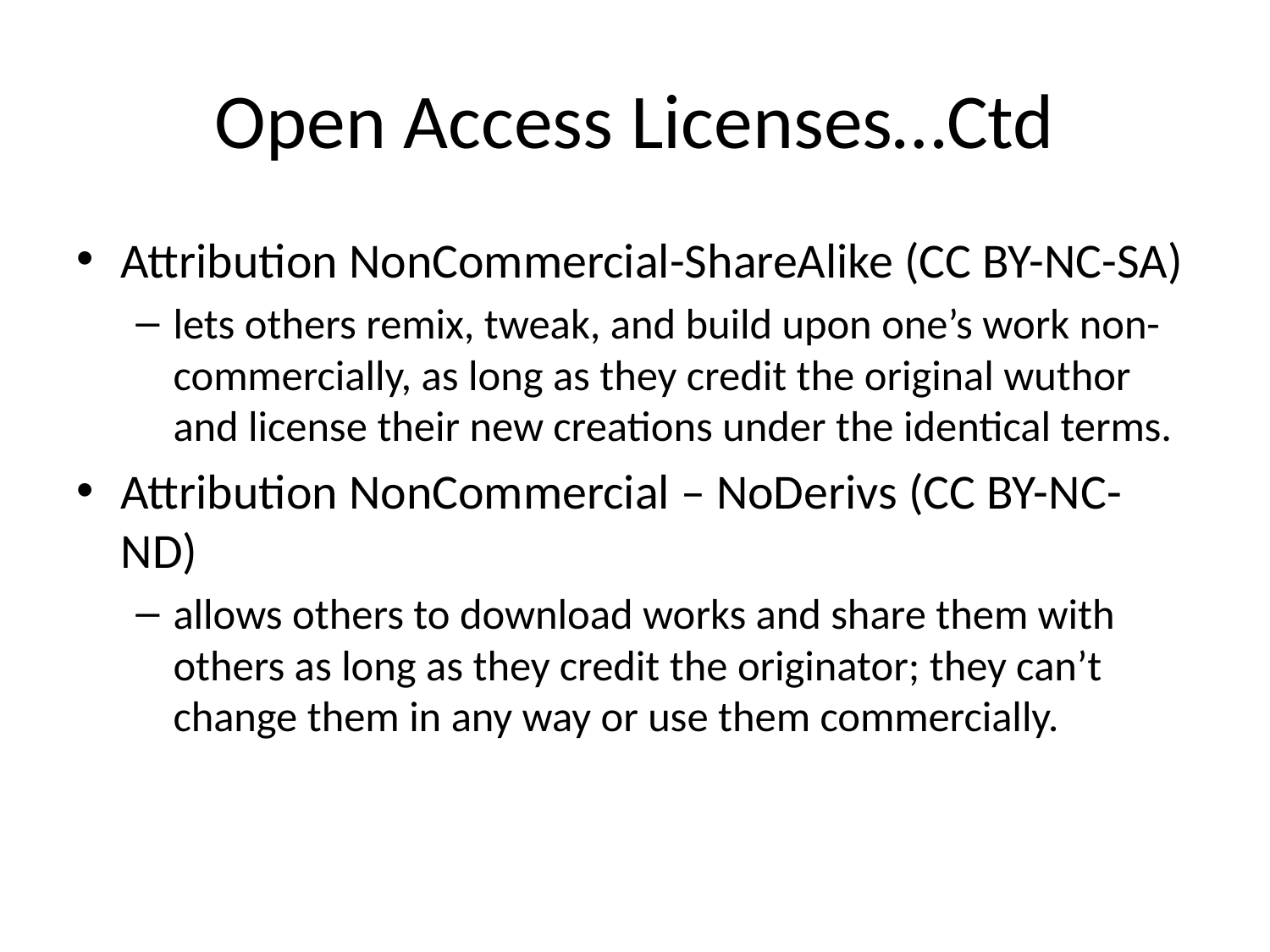

# Open Access Licenses…Ctd
Attribution NonCommercial-ShareAlike (CC BY-NC-SA)
lets others remix, tweak, and build upon one’s work non-commercially, as long as they credit the original wuthor and license their new creations under the identical terms.
Attribution NonCommercial – NoDerivs (CC BY-NC-ND)
allows others to download works and share them with others as long as they credit the originator; they can’t change them in any way or use them commercially.